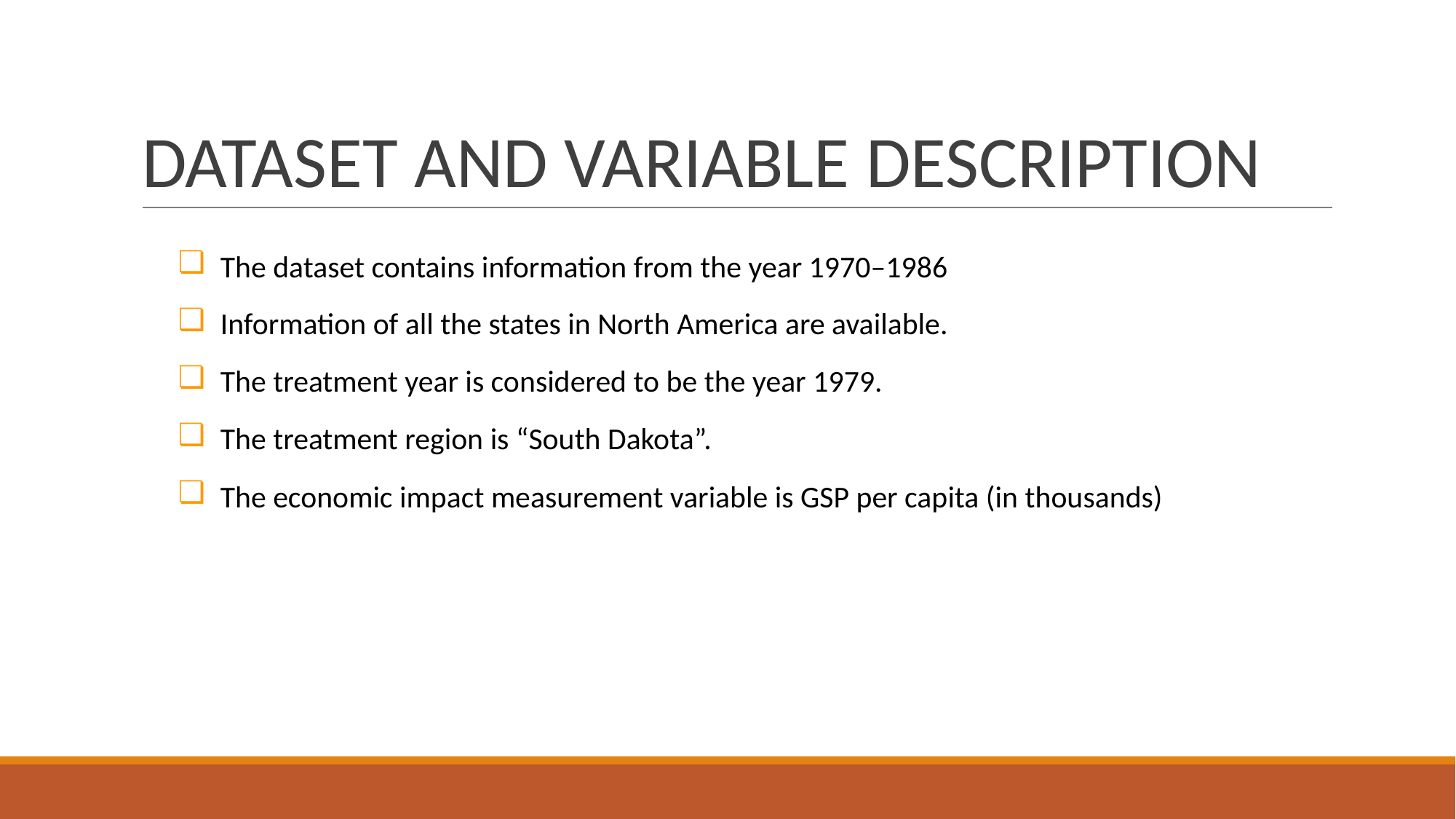

# DATASET AND VARIABLE DESCRIPTION
The dataset contains information from the year 1970–1986
Information of all the states in North America are available.
The treatment year is considered to be the year 1979.
The treatment region is “South Dakota”.
The economic impact measurement variable is GSP per capita (in thousands)